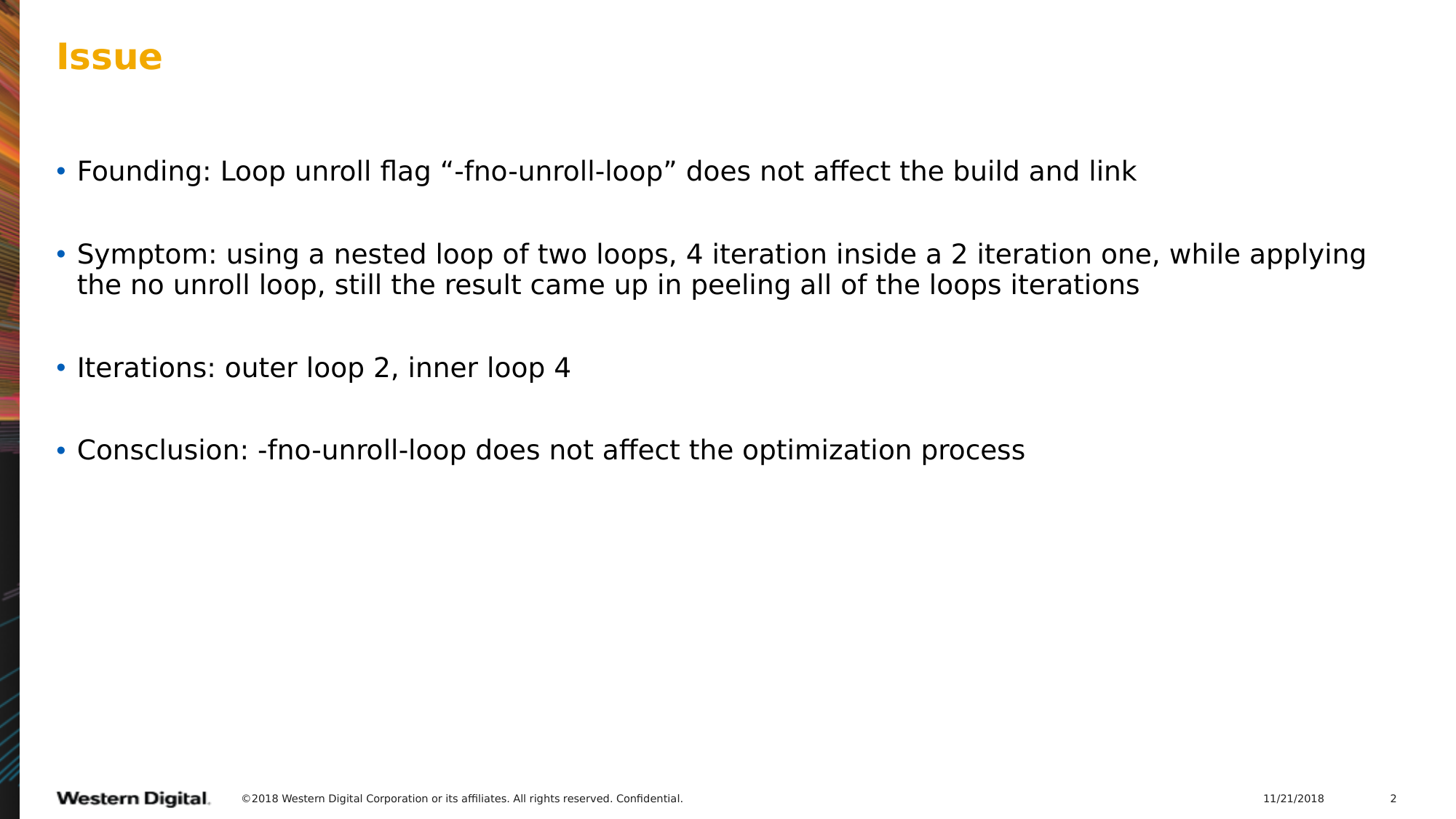

# Issue

Founding: Loop unroll flag “-fno-unroll-loop” does not affect the build and link

Symptom: using a nested loop of two loops, 4 iteration inside a 2 iteration one, while applying the no unroll loop, still the result came up in peeling all of the loops iterations

Iterations: outer loop 2, inner loop 4

Consclusion: -fno-unroll-loop does not affect the optimization process

©2018 Western Digital Corporation or its affiliates. All rights reserved. Confidential.
11/21/2018
2